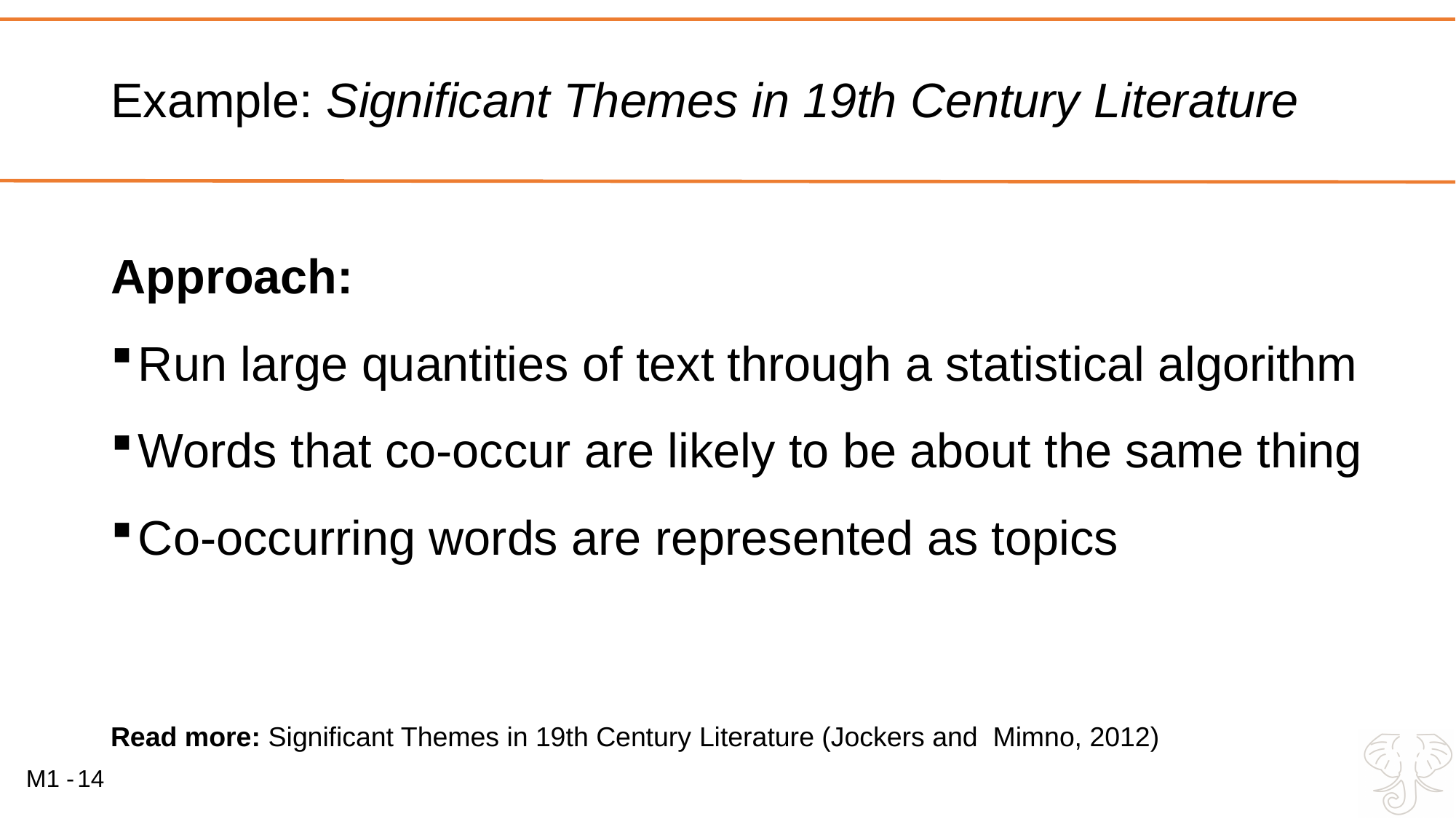

# Example: Significant Themes in 19th Century Literature
Approach:
Run large quantities of text through a statistical algorithm
Words that co-occur are likely to be about the same thing
Co-occurring words are represented as topics
Read more: Significant Themes in 19th Century Literature (Jockers and  Mimno, 2012)
14